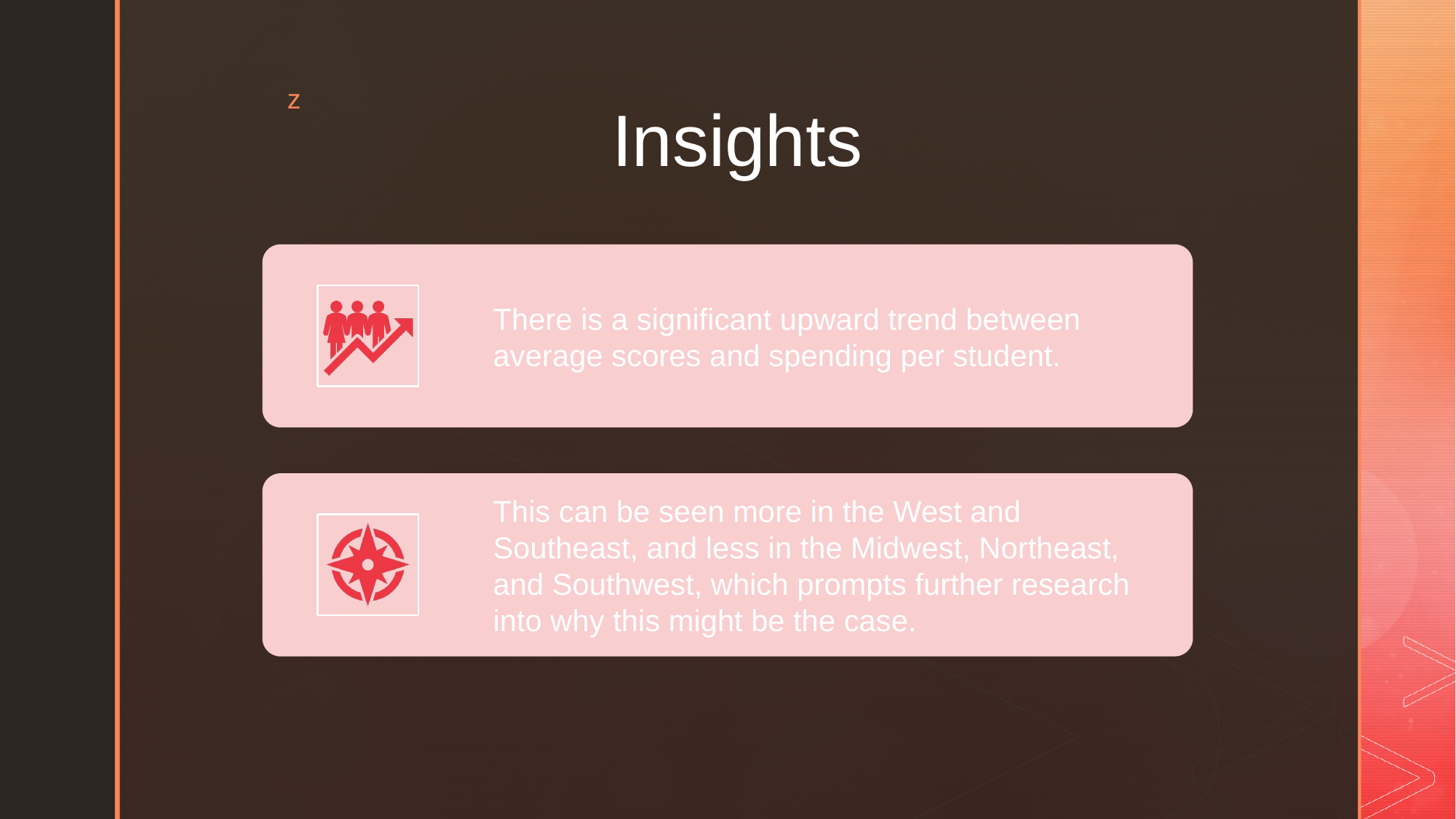

# Insights
There is a significant upward trend between average scores and spending per student.
This can be seen more in the West and Southeast, and less in the Midwest, Northeast, and Southwest, which prompts further research into why this might be the case.